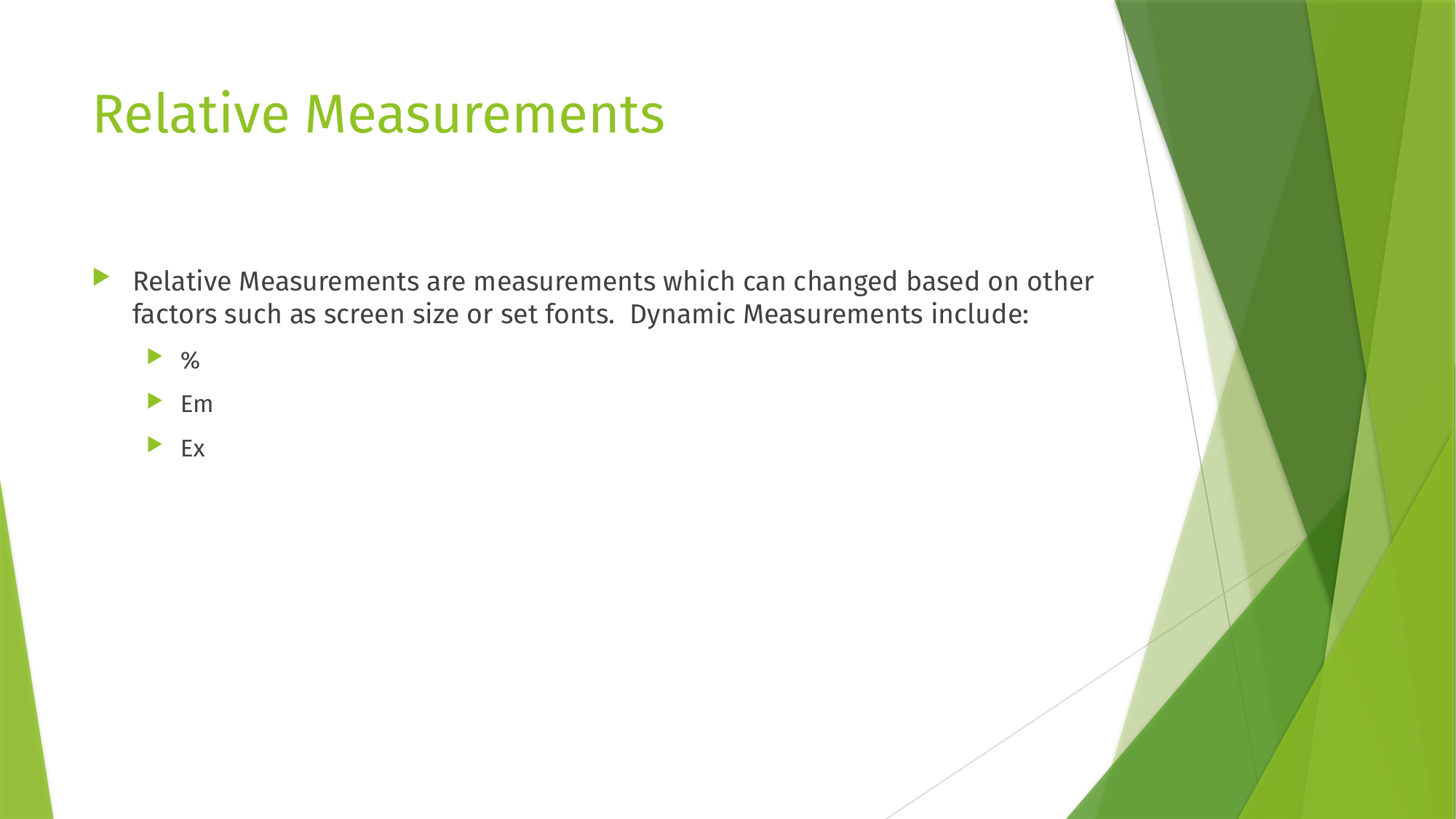

# Relative Measurements
Relative Measurements are measurements which can changed based on other factors such as screen size or set fonts.  Dynamic Measurements include:
%
Em
Ex